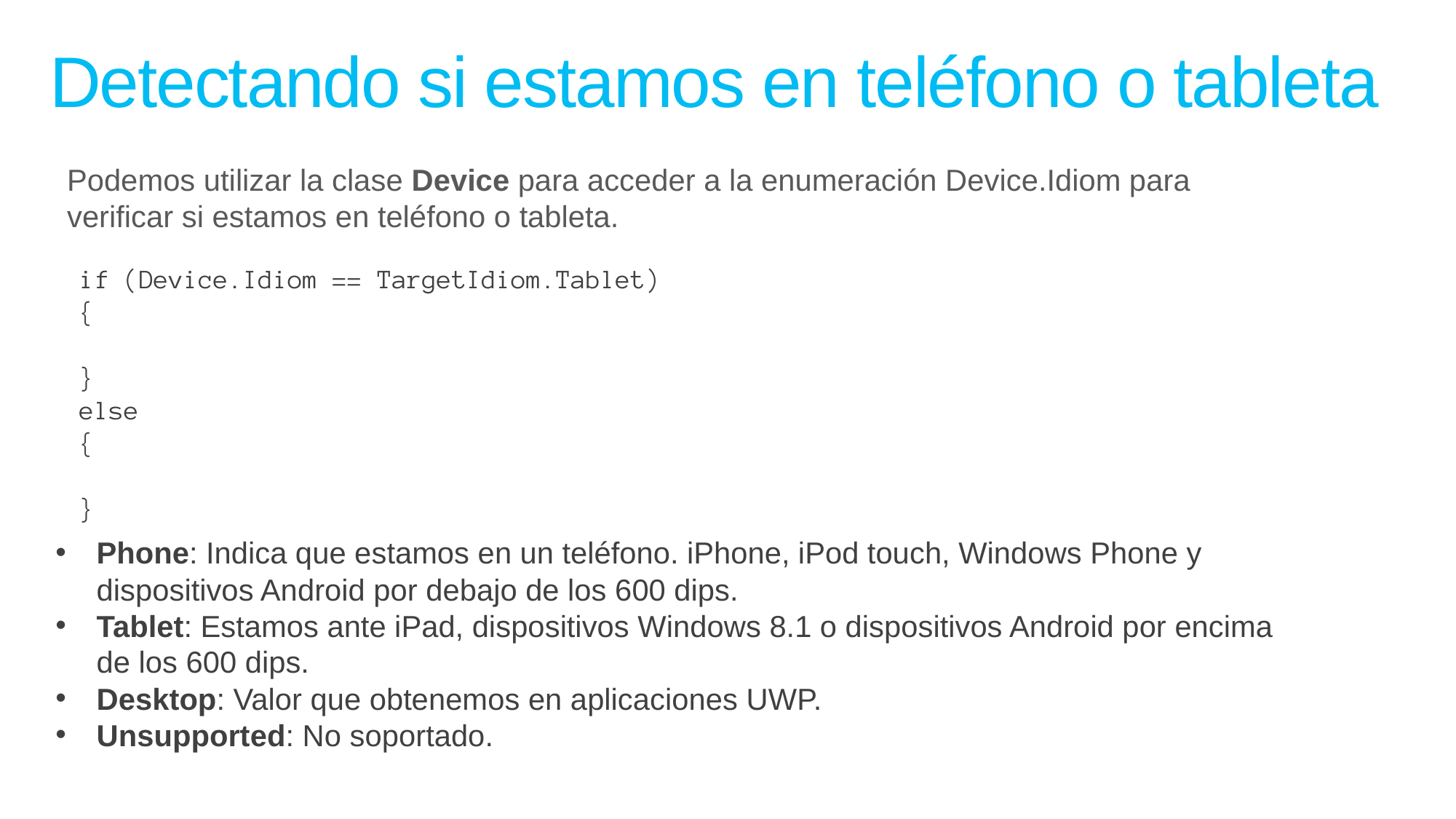

Detectando si estamos en teléfono o tableta
Podemos utilizar la clase Device para acceder a la enumeración Device.Idiom para verificar si estamos en teléfono o tableta.
if (Device.Idiom == TargetIdiom.Tablet)
{

}
else
{

}
Phone: Indica que estamos en un teléfono. iPhone, iPod touch, Windows Phone y dispositivos Android por debajo de los 600 dips.
Tablet: Estamos ante iPad, dispositivos Windows 8.1 o dispositivos Android por encima de los 600 dips.
Desktop: Valor que obtenemos en aplicaciones UWP.
Unsupported: No soportado.